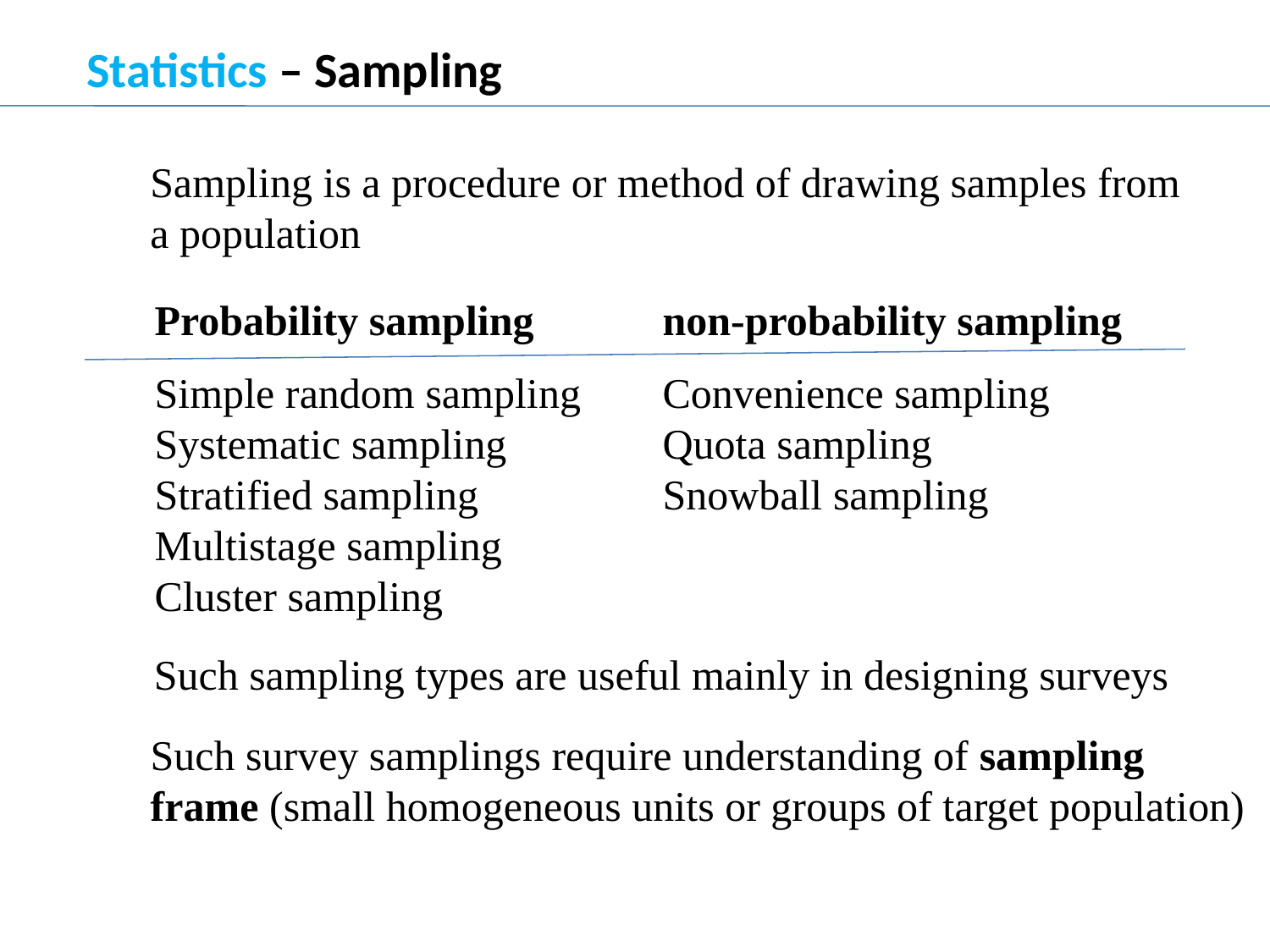

Statistics – Sampling
Sampling is a procedure or method of drawing samples from a population
Probability sampling		non-probability sampling
Simple random sampling	Convenience sampling
Systematic sampling		Quota sampling
Stratified sampling		Snowball sampling
Multistage sampling
Cluster sampling
Such sampling types are useful mainly in designing surveys
Such survey samplings require understanding of sampling frame (small homogeneous units or groups of target population)